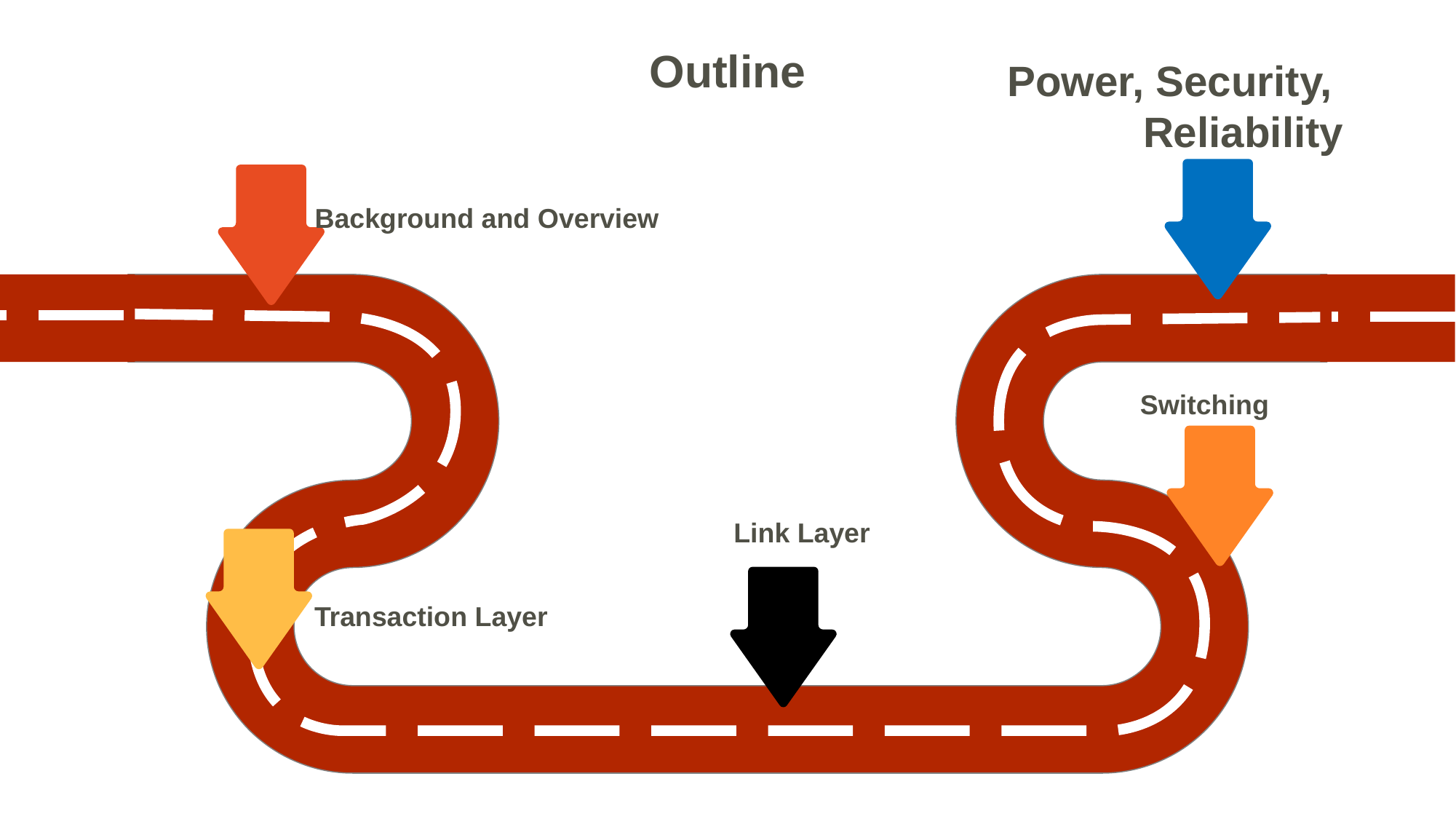

Outline
Power, Security,
Reliability

Background and Overview

Switching

Link Layer

Transaction Layer